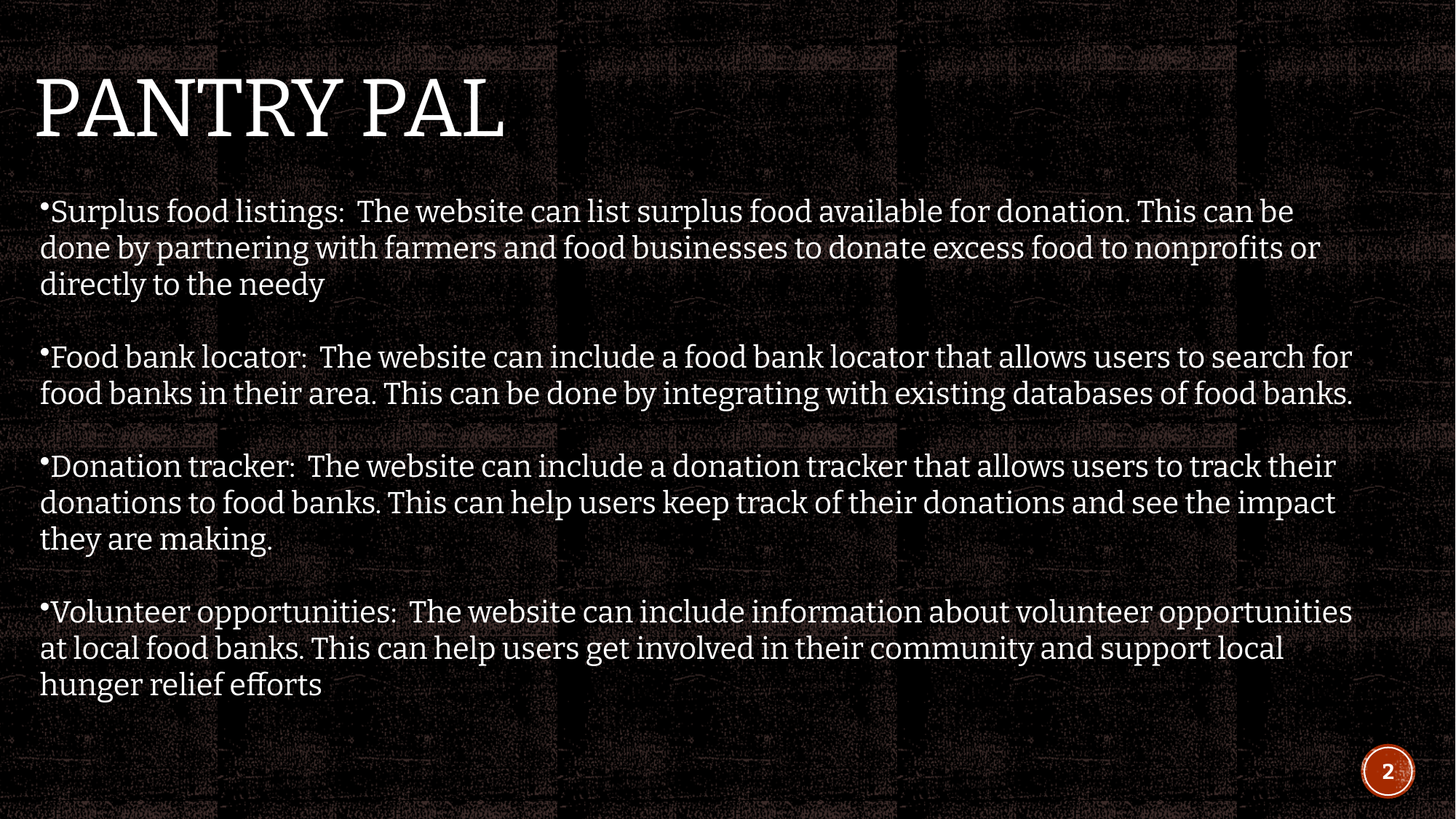

# Pantry Pal
Surplus food listings:  The website can list surplus food available for donation. This can be done by partnering with farmers and food businesses to donate excess food to nonprofits or directly to the needy

Food bank locator:  The website can include a food bank locator that allows users to search for food banks in their area. This can be done by integrating with existing databases of food banks.

Donation tracker:  The website can include a donation tracker that allows users to track their donations to food banks. This can help users keep track of their donations and see the impact they are making.

Volunteer opportunities:  The website can include information about volunteer opportunities at local food banks. This can help users get involved in their community and support local hunger relief efforts

2